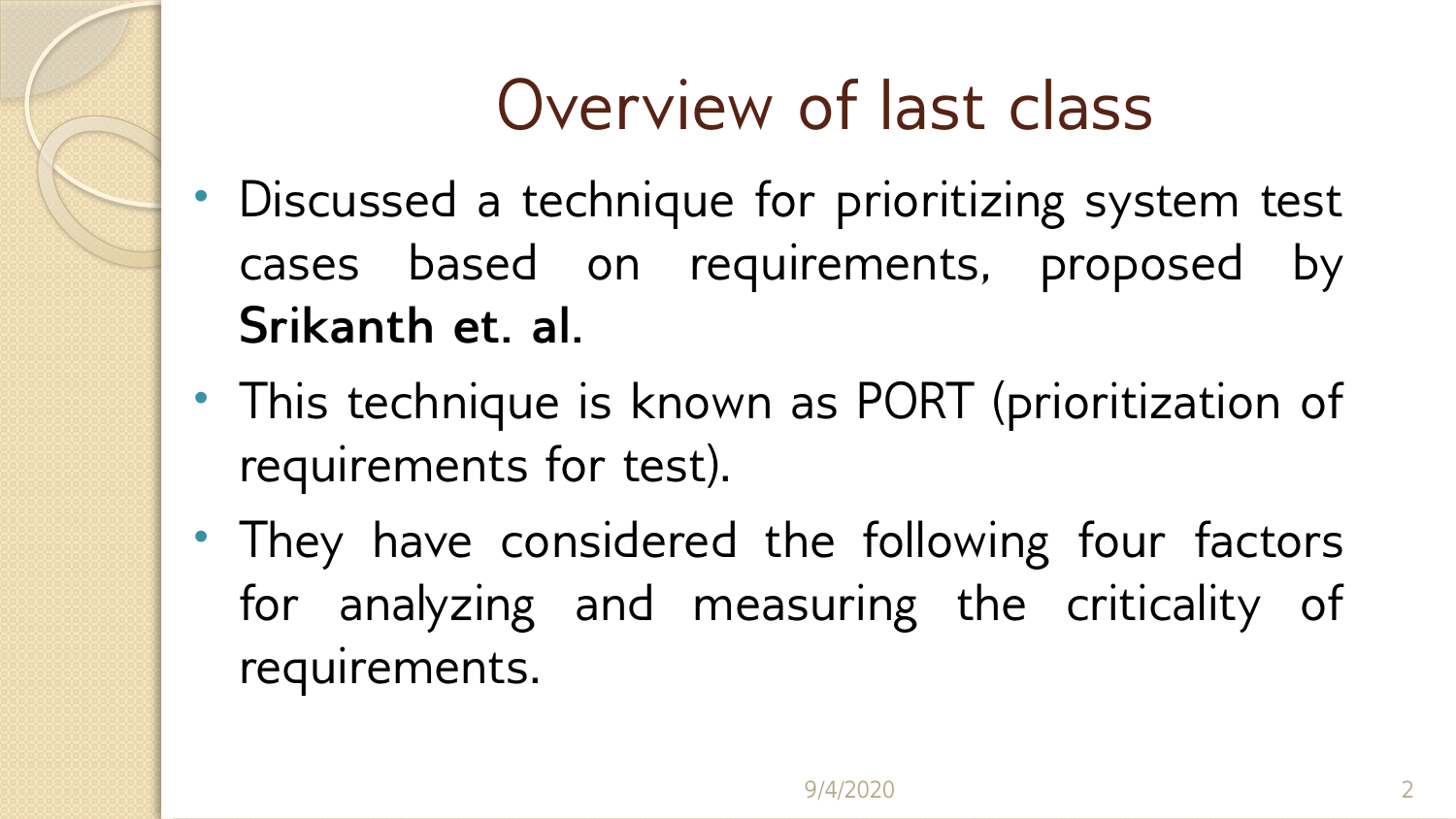

# Overview of last class
Discussed a technique for prioritizing system test cases based on requirements, proposed by Srikanth et. al.
This technique is known as PORT (prioritization of requirements for test).
They have considered the following four factors for analyzing and measuring the criticality of requirements.

9/4/2020
2